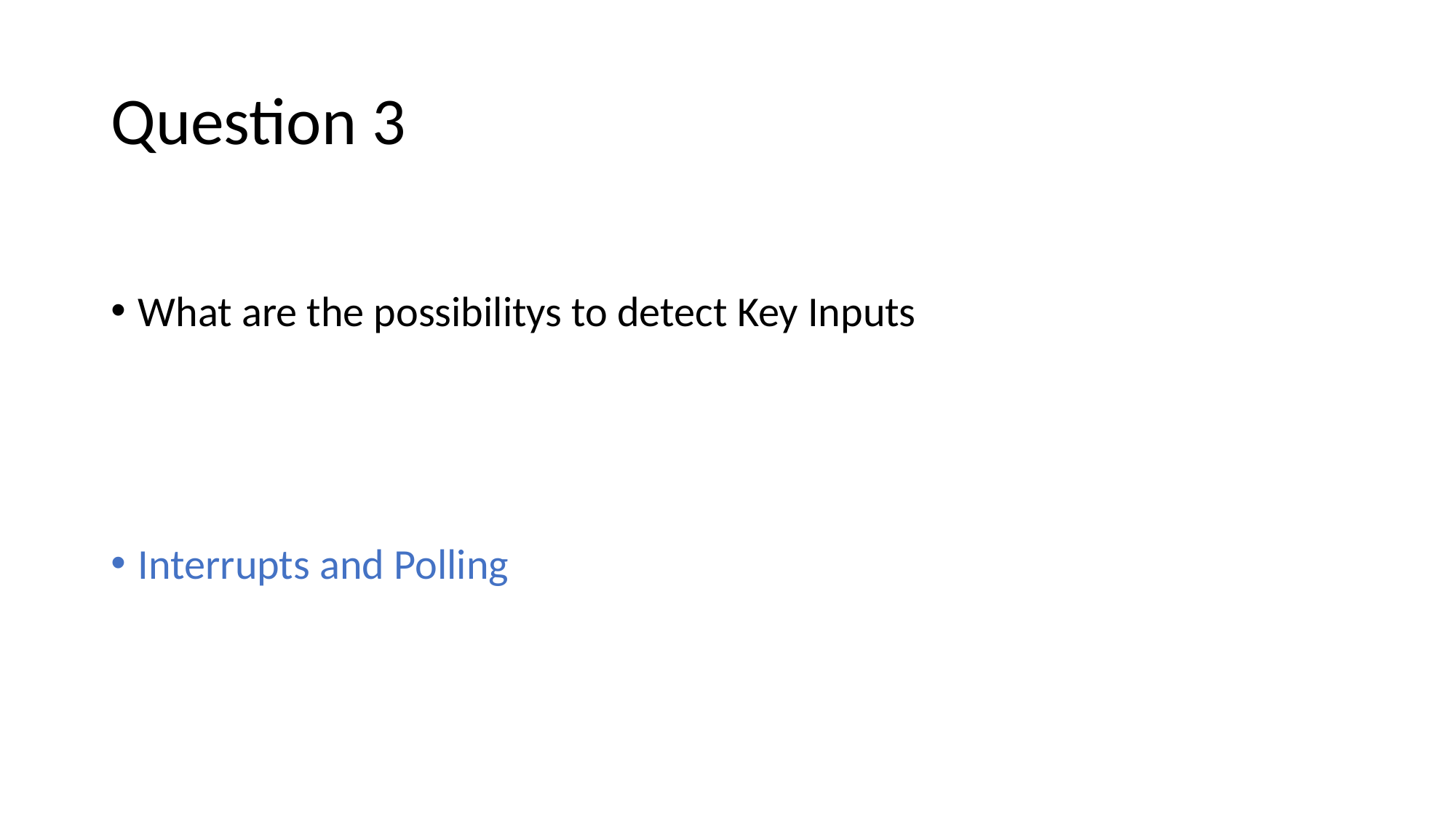

# Question 3

What are the possibilitys to detect Key Inputs

Interrupts and Polling